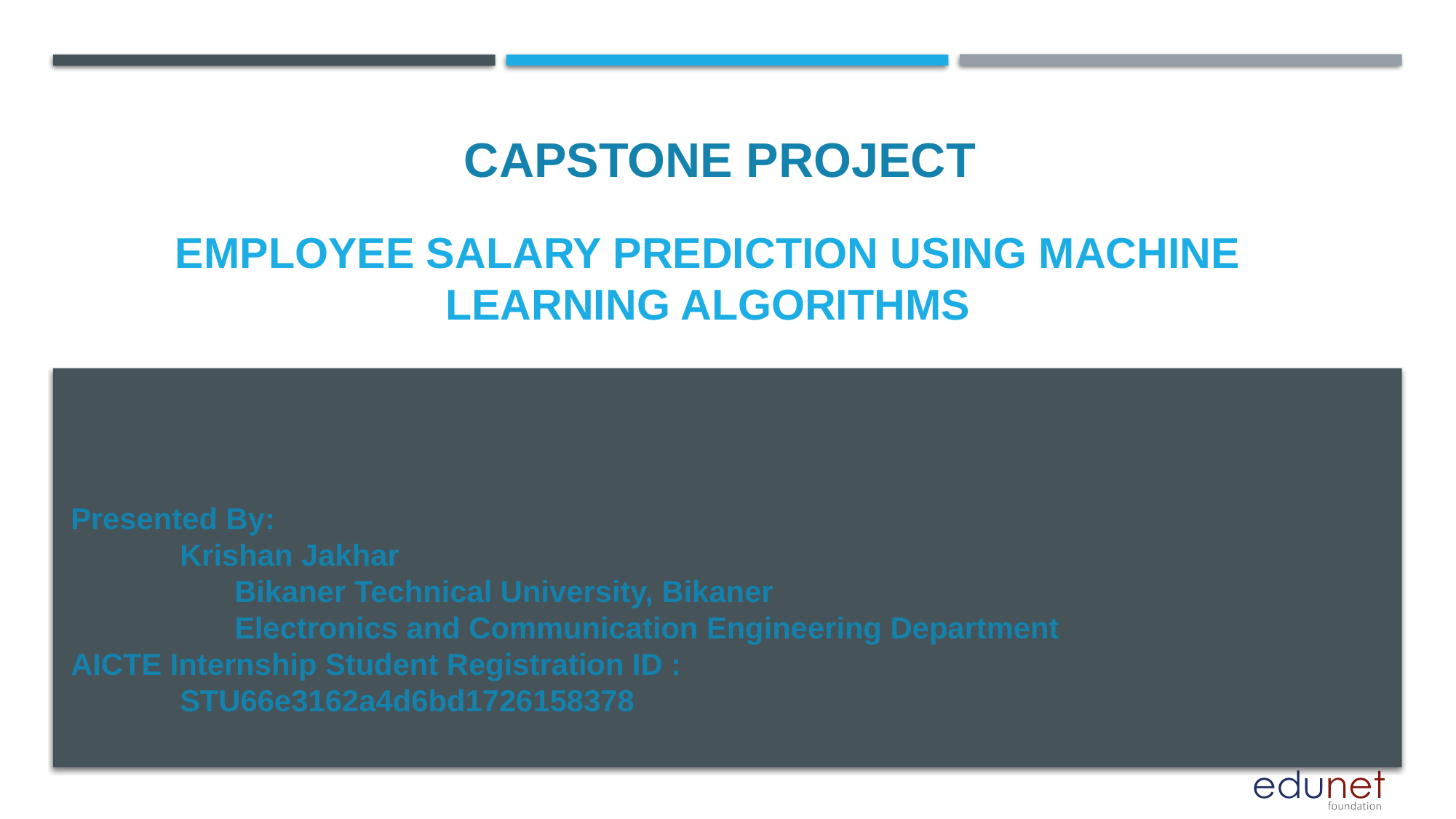

CAPSTONE PROJECT
# Employee salary prediction using Machine Learning algorithms
Presented By:
	Krishan Jakhar
	Bikaner Technical University, Bikaner
	Electronics and Communication Engineering Department
AICTE Internship Student Registration ID :
	STU66e3162a4d6bd1726158378